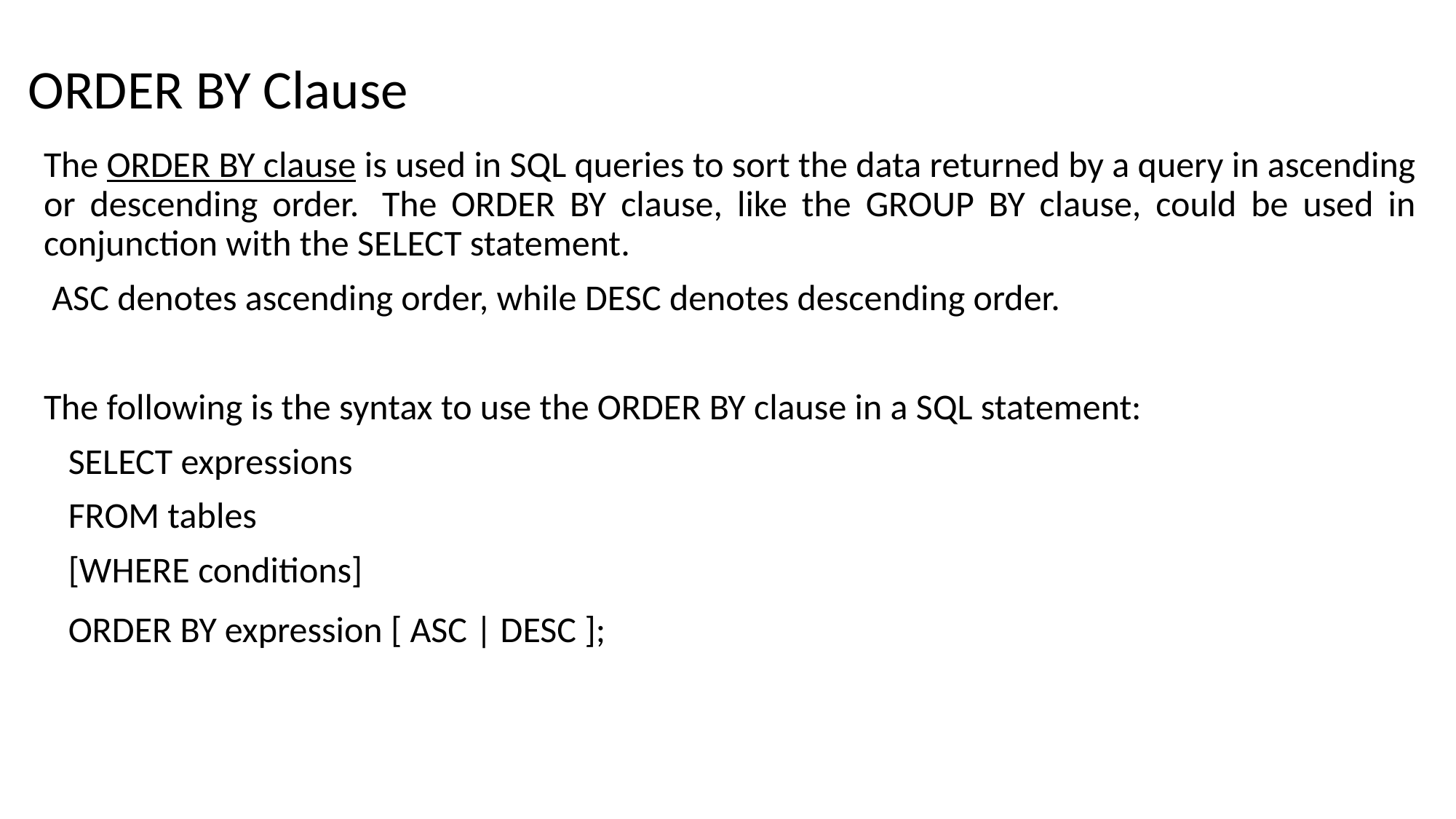

# ORDER BY Clause

The ORDER BY clause is used in SQL queries to sort the data returned by a query in ascending or descending order.  The ORDER BY clause, like the GROUP BY clause, could be used in conjunction with the SELECT statement.
 ASC denotes ascending order, while DESC denotes descending order.

The following is the syntax to use the ORDER BY clause in a SQL statement:
   SELECT expressions
   FROM tables
   [WHERE conditions]
   ORDER BY expression [ ASC | DESC ];